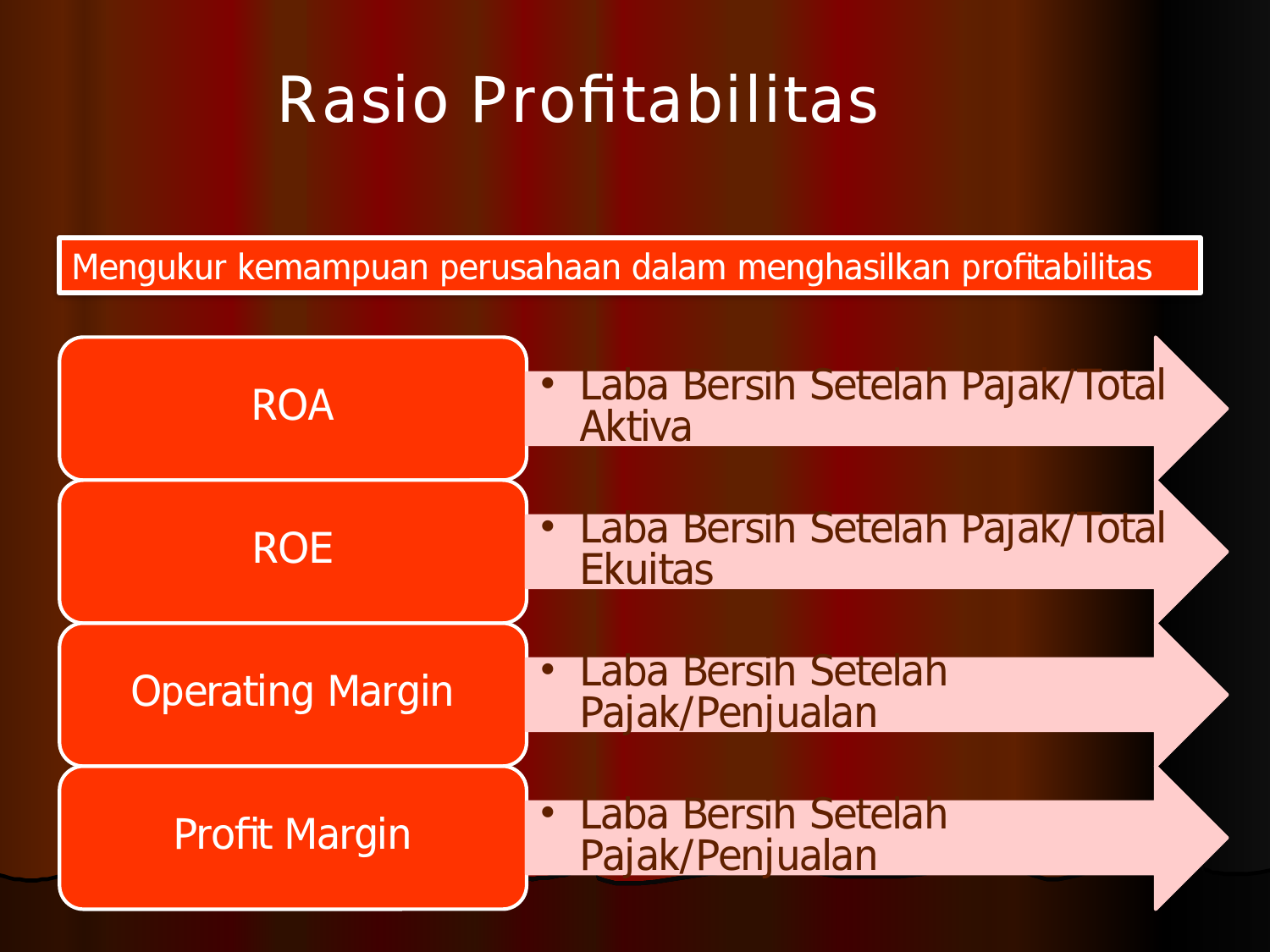

# Rasio Profitabilitas
Mengukur kemampuan perusahaan dalam menghasilkan profitabilitas
ROA
Laba Bersih Setelah Pajak/Total Aktiva
ROE
Operating Margin
Laba Bersih Setelah Pajak/Penjualan
Laba Bersih Setelah Pajak/Total Ekuitas
Profit Margin
Laba Bersih Setelah Pajak/Penjualan